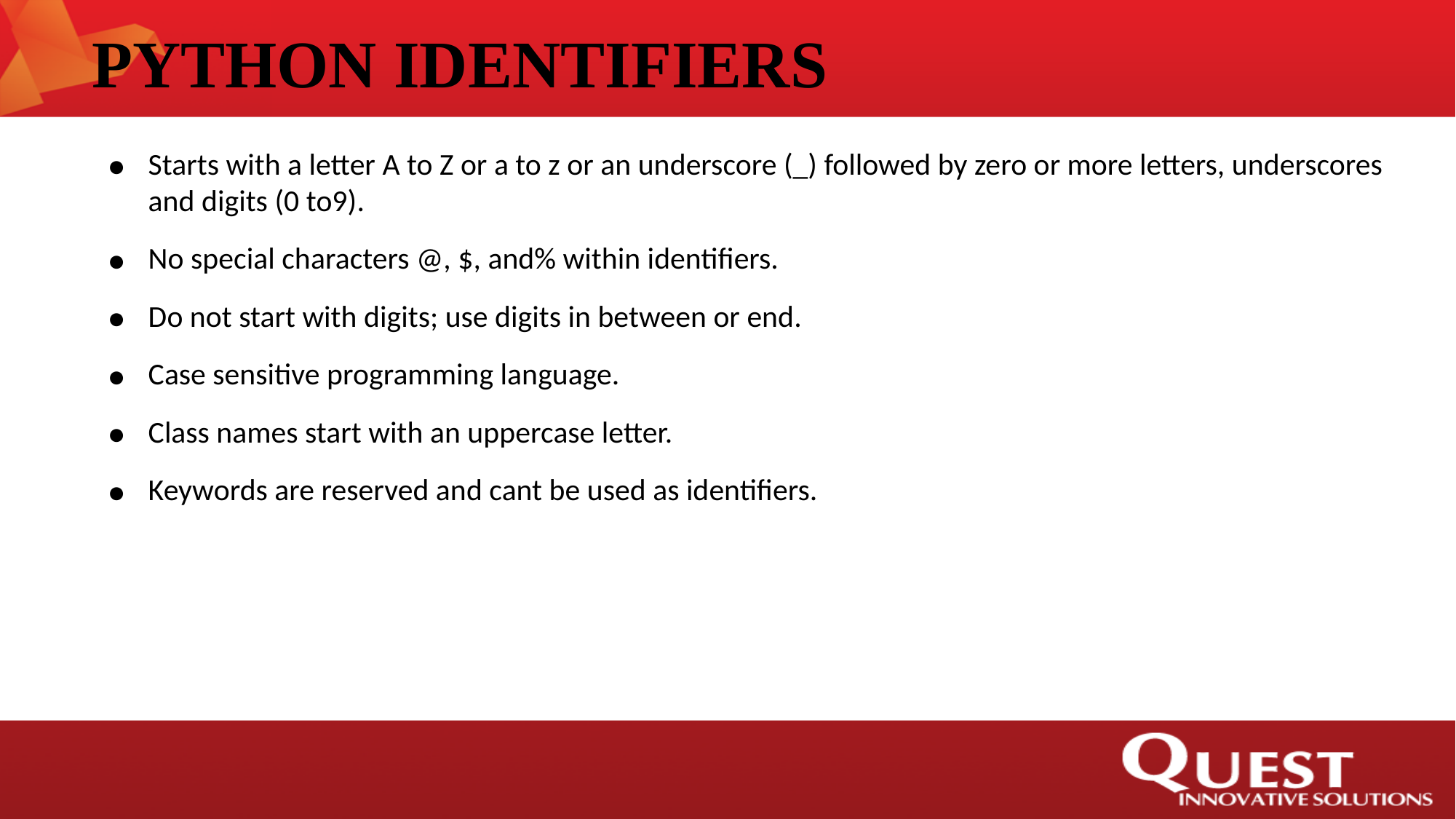

# PYTHON IDENTIFIERS
Starts with a letter A to Z or a to z or an underscore (_) followed by zero or more letters, underscores and digits (0 to9).
No special characters @, $, and% within identifiers.
Do not start with digits; use digits in between or end.
Case sensitive programming language.
Class names start with an uppercase letter.
Keywords are reserved and cant be used as identifiers.